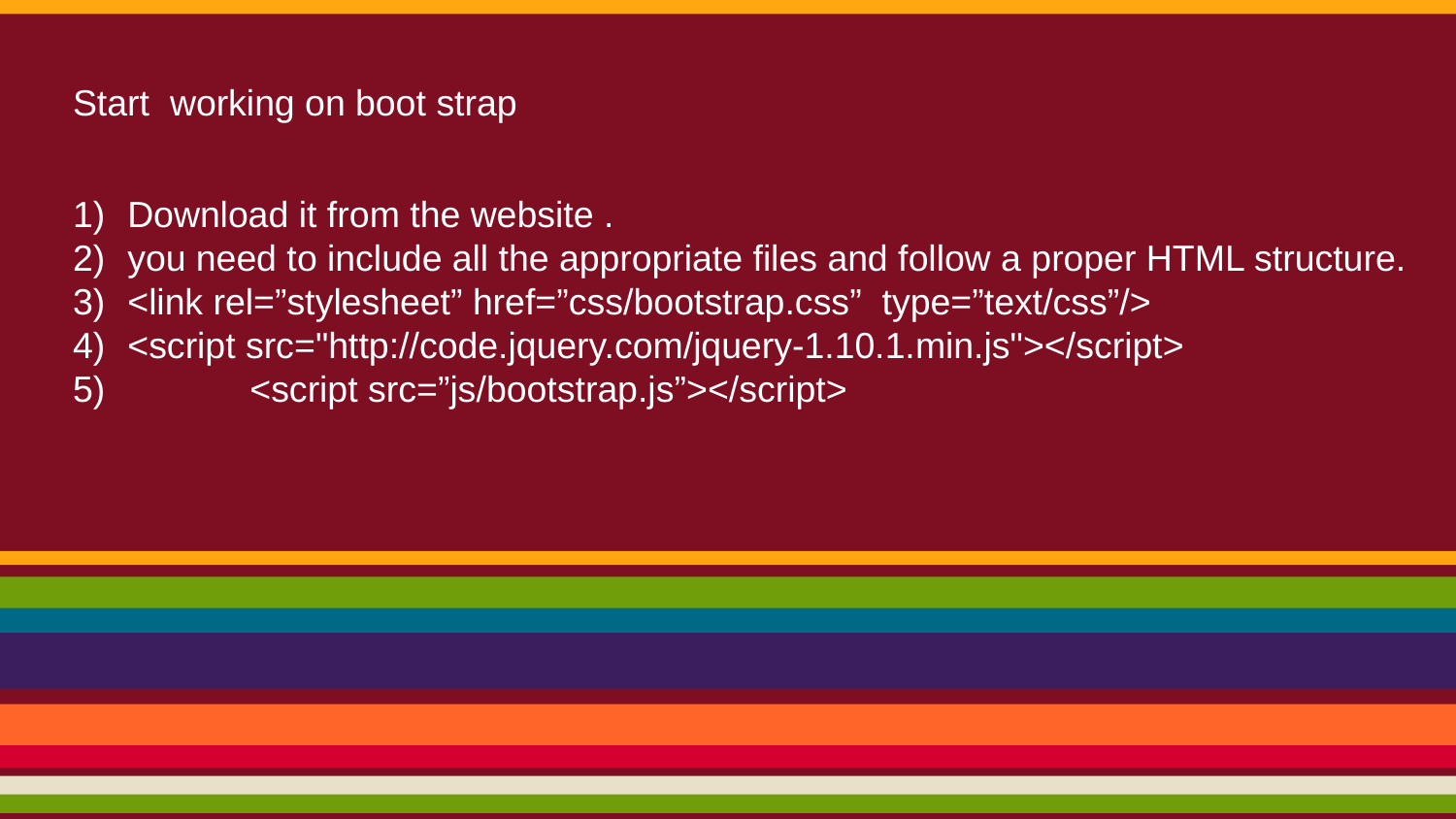

# Start  working on boot strap
Download it from the website .
you need to include all the appropriate files and follow a proper HTML structure.
<link rel=”stylesheet” href=”css/bootstrap.css”  type=”text/css”/>
<script src="http://code.jquery.com/jquery-1.10.1.min.js"></script>
            <script src=”js/bootstrap.js”></script>